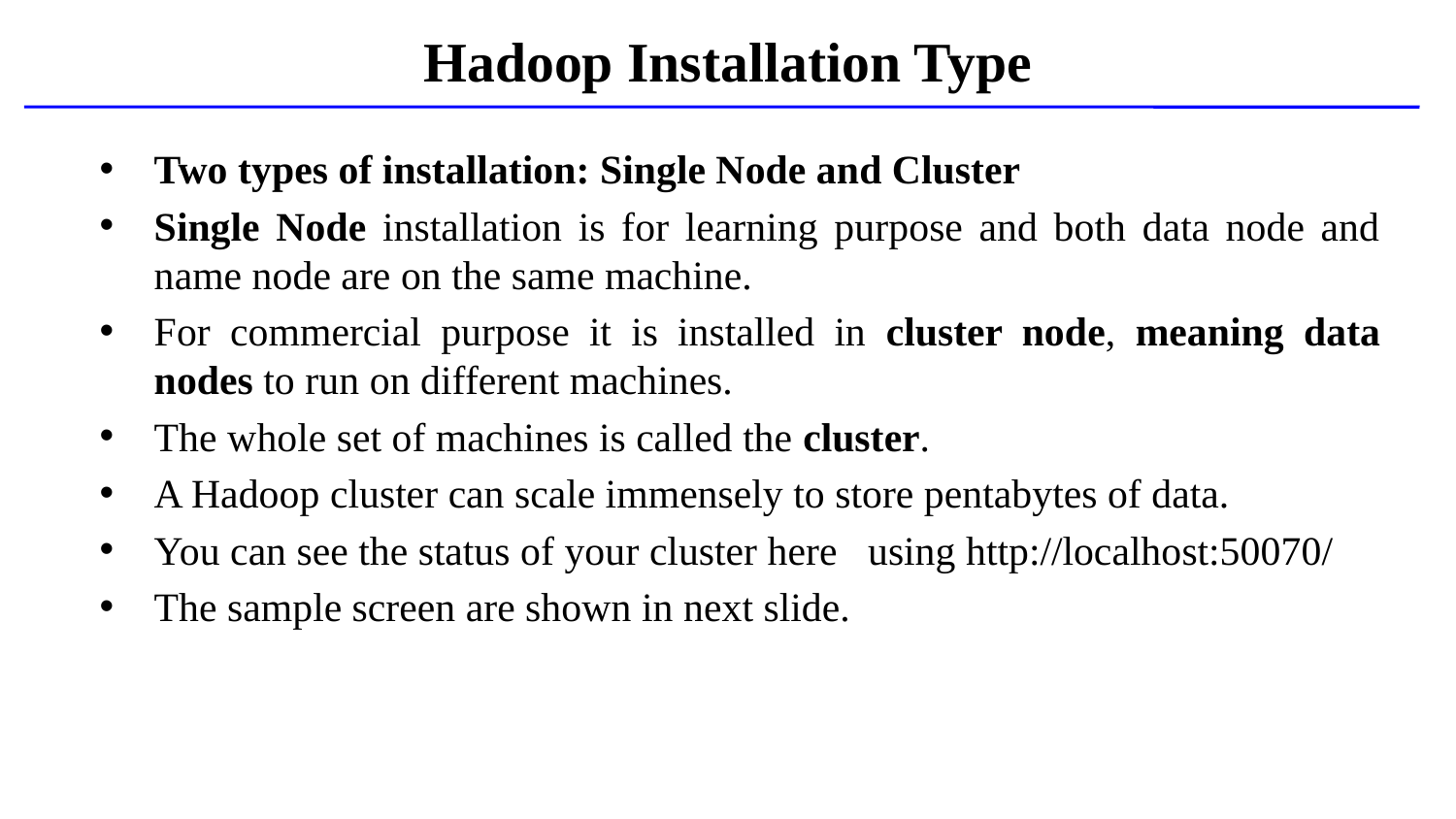

Hadoop Installation Type

Two types of installation: Single Node and Cluster
Single Node installation is for learning purpose and both data node and name node are on the same machine.
For commercial purpose it is installed in cluster node, meaning data nodes to run on different machines.
The whole set of machines is called the cluster.
A Hadoop cluster can scale immensely to store pentabytes of data.
You can see the status of your cluster here   using http://localhost:50070/
The sample screen are shown in next slide.